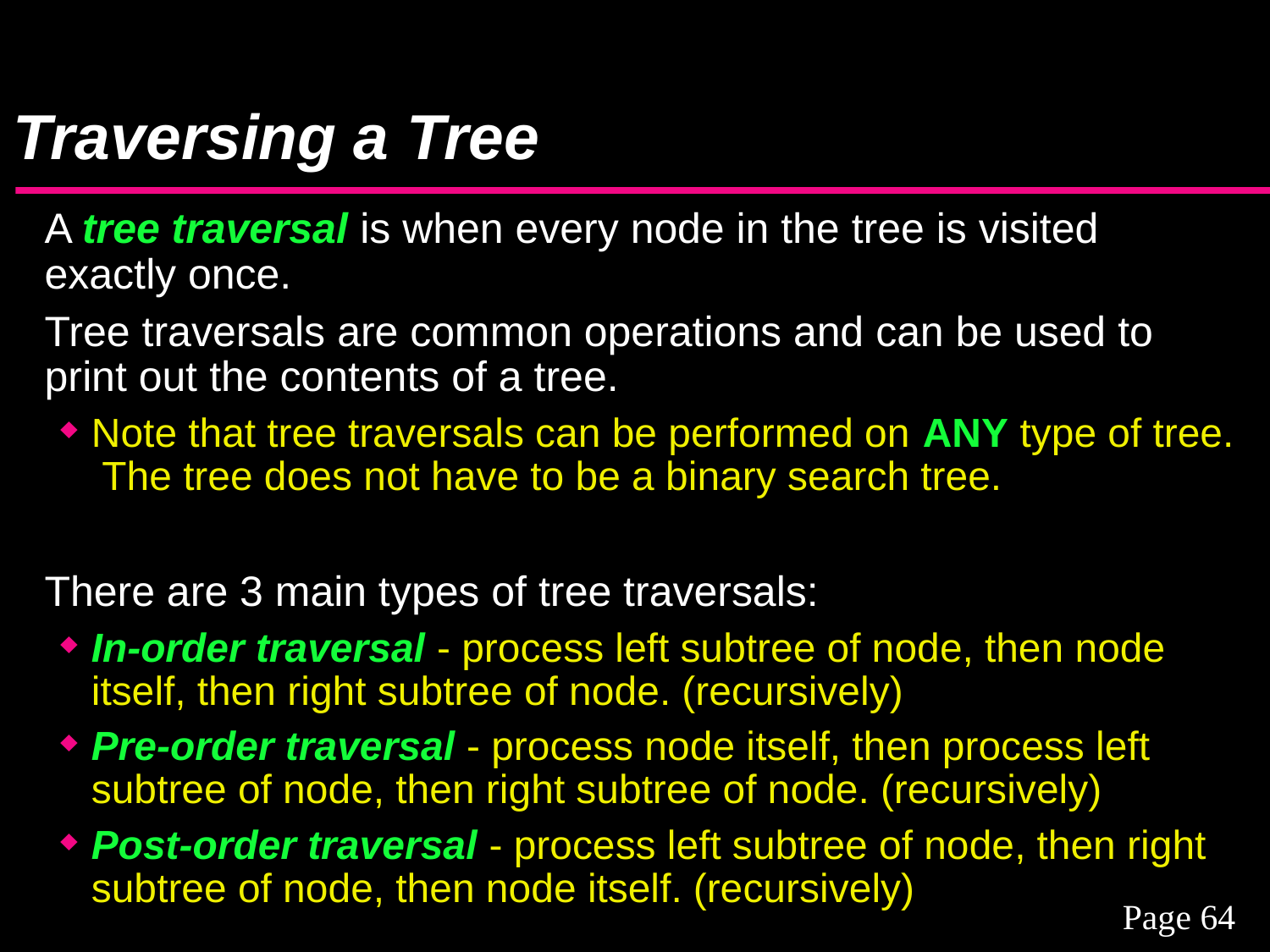

# Traversing a Tree
A tree traversal is when every node in the tree is visited exactly once.
Tree traversals are common operations and can be used to print out the contents of a tree.
Note that tree traversals can be performed on ANY type of tree.  The tree does not have to be a binary search tree.

There are 3 main types of tree traversals:
In-order traversal - process left subtree of node, then node itself, then right subtree of node. (recursively)
Pre-order traversal - process node itself, then process left subtree of node, then right subtree of node. (recursively)
Post-order traversal - process left subtree of node, then right subtree of node, then node itself. (recursively)